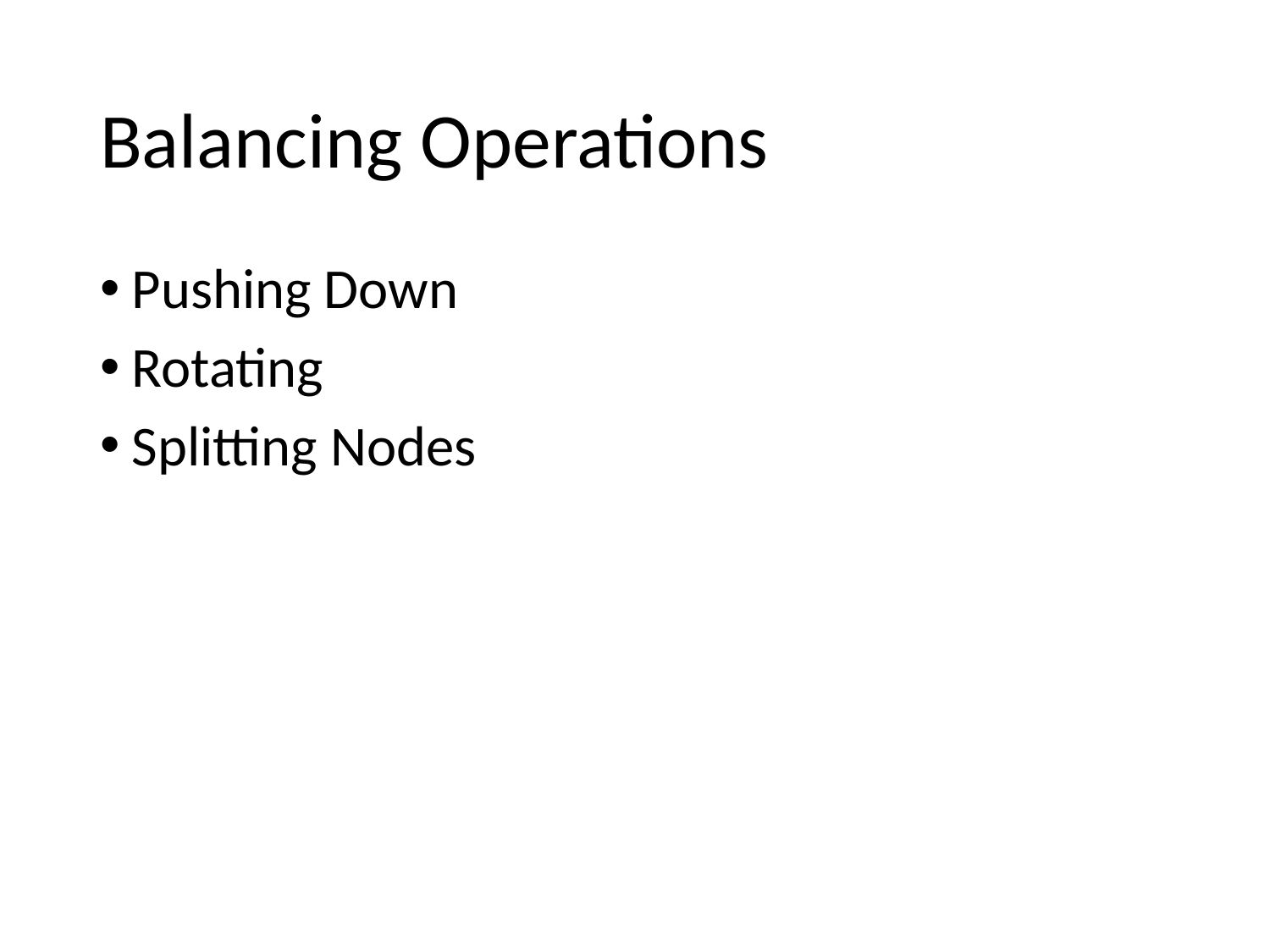

# Balancing Operations
Pushing Down
Rotating
Splitting Nodes